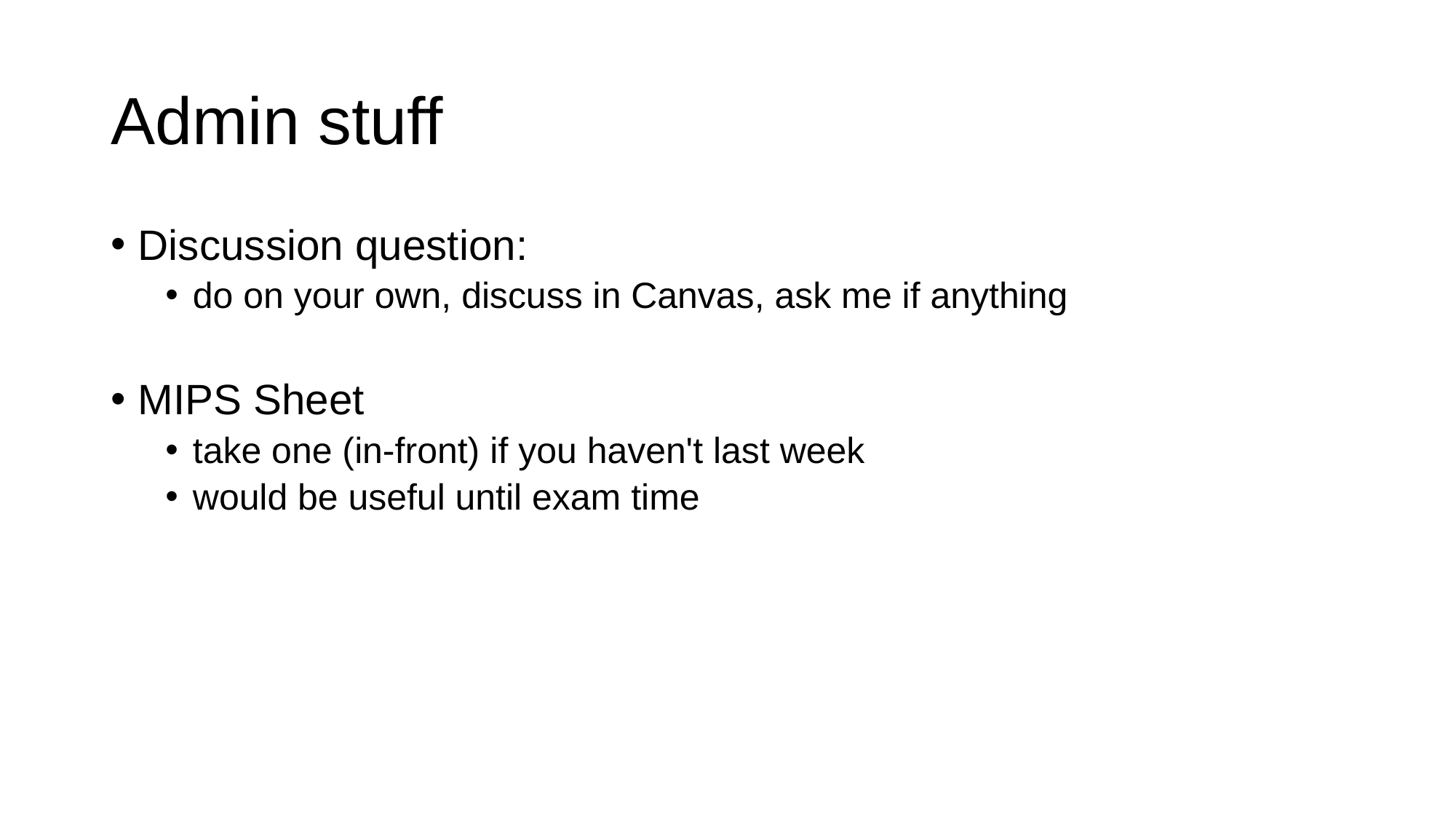

# Admin stuff
Discussion question:
do on your own, discuss in Canvas, ask me if anything

MIPS Sheet
take one (in-front) if you haven't last week
would be useful until exam time